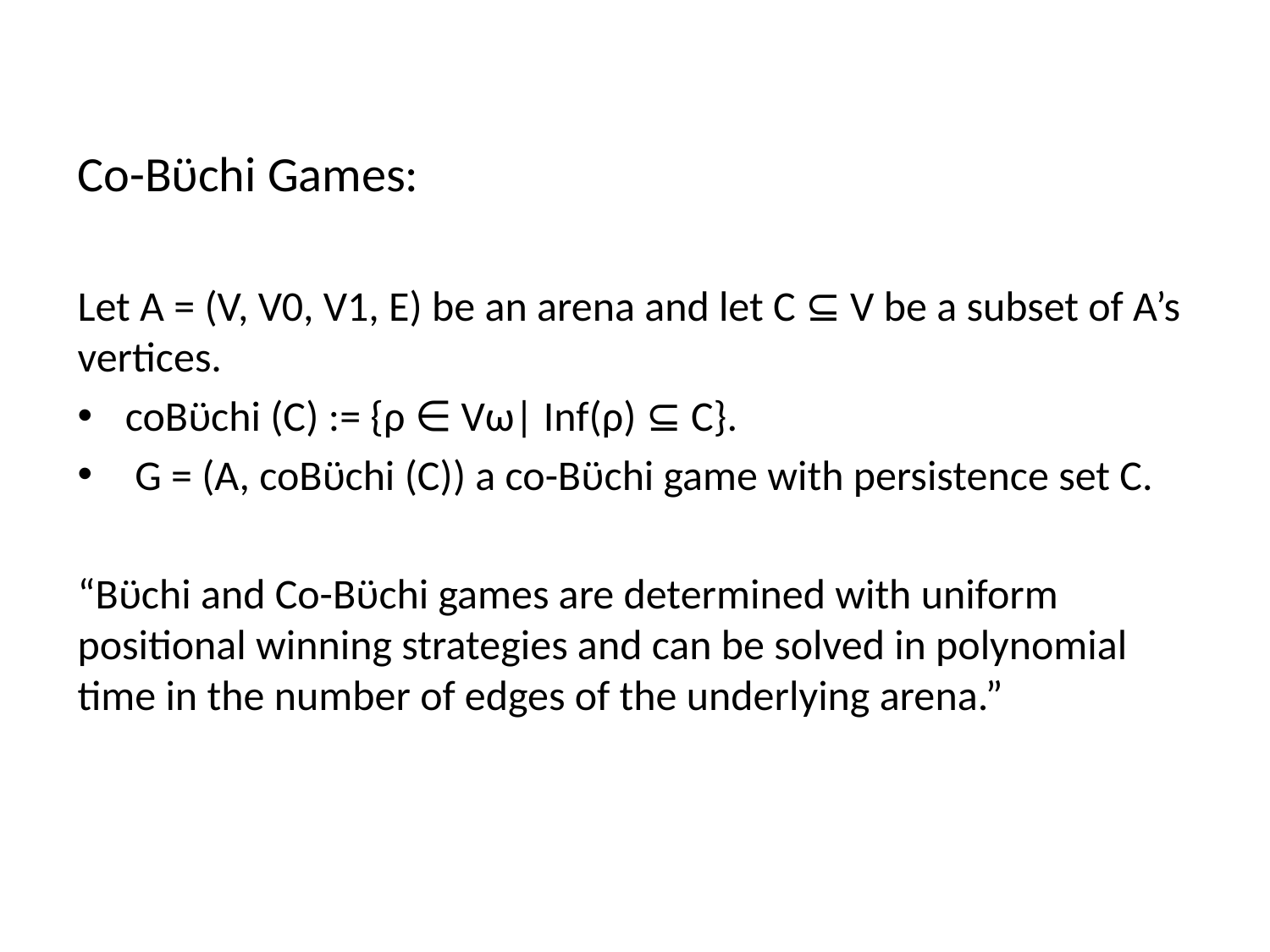

Co-Bϋchi Games:

Let A = (V, V0, V1, E) be an arena and let C ⊆ V be a subset of A’s vertices.
coBϋchi (C) := {ρ ∈ Vω| Inf(ρ) ⊆ C}.
 G = (A, coBϋchi (C)) a co-Bϋchi game with persistence set C.

“Bϋchi and Co-Bϋchi games are determined with uniform positional winning strategies and can be solved in polynomial time in the number of edges of the underlying arena.”